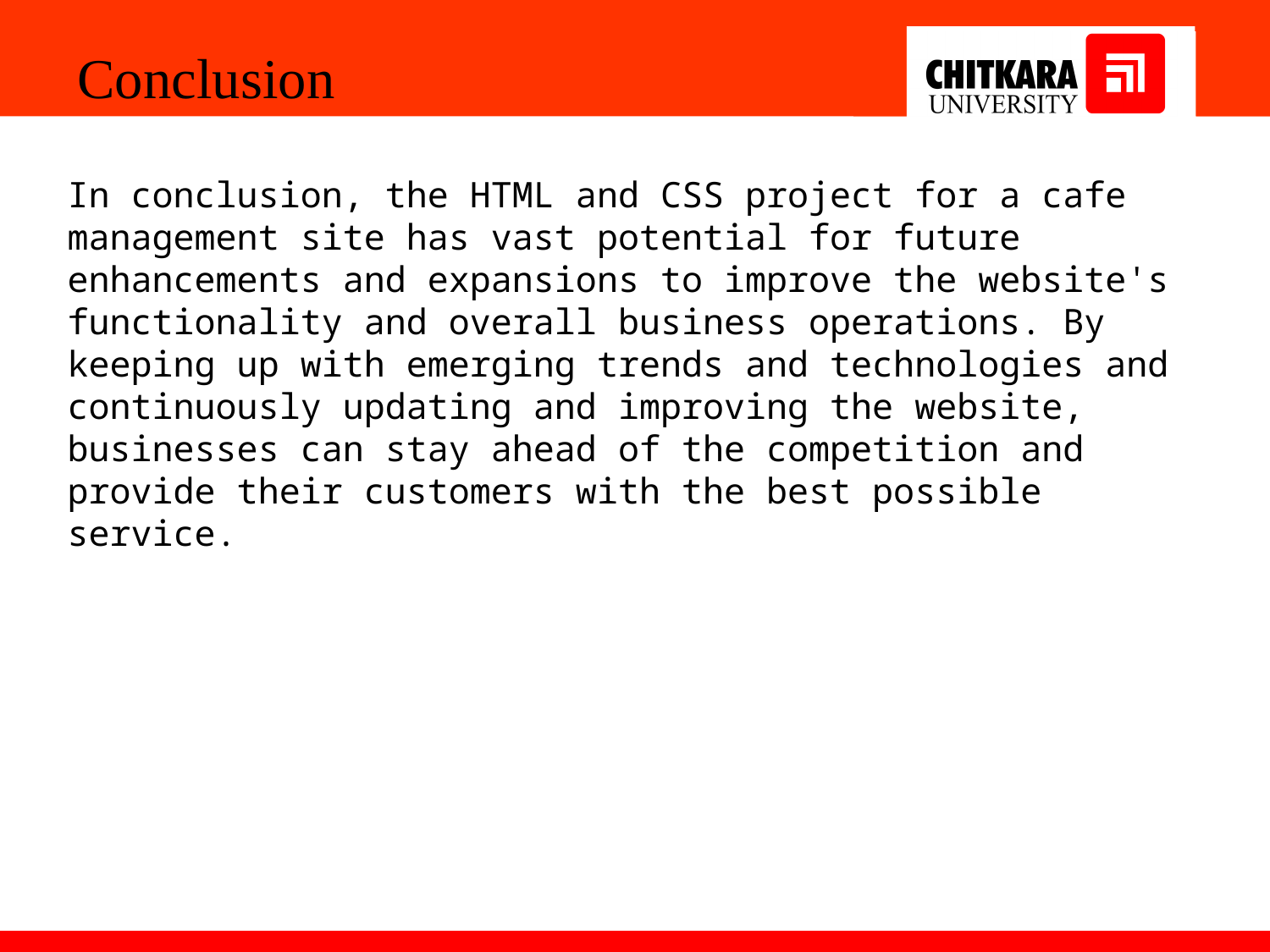

Conclusion
In conclusion, the HTML and CSS project for a cafe management site has vast potential for future enhancements and expansions to improve the website's functionality and overall business operations. By keeping up with emerging trends and technologies and continuously updating and improving the website, businesses can stay ahead of the competition and provide their customers with the best possible service.